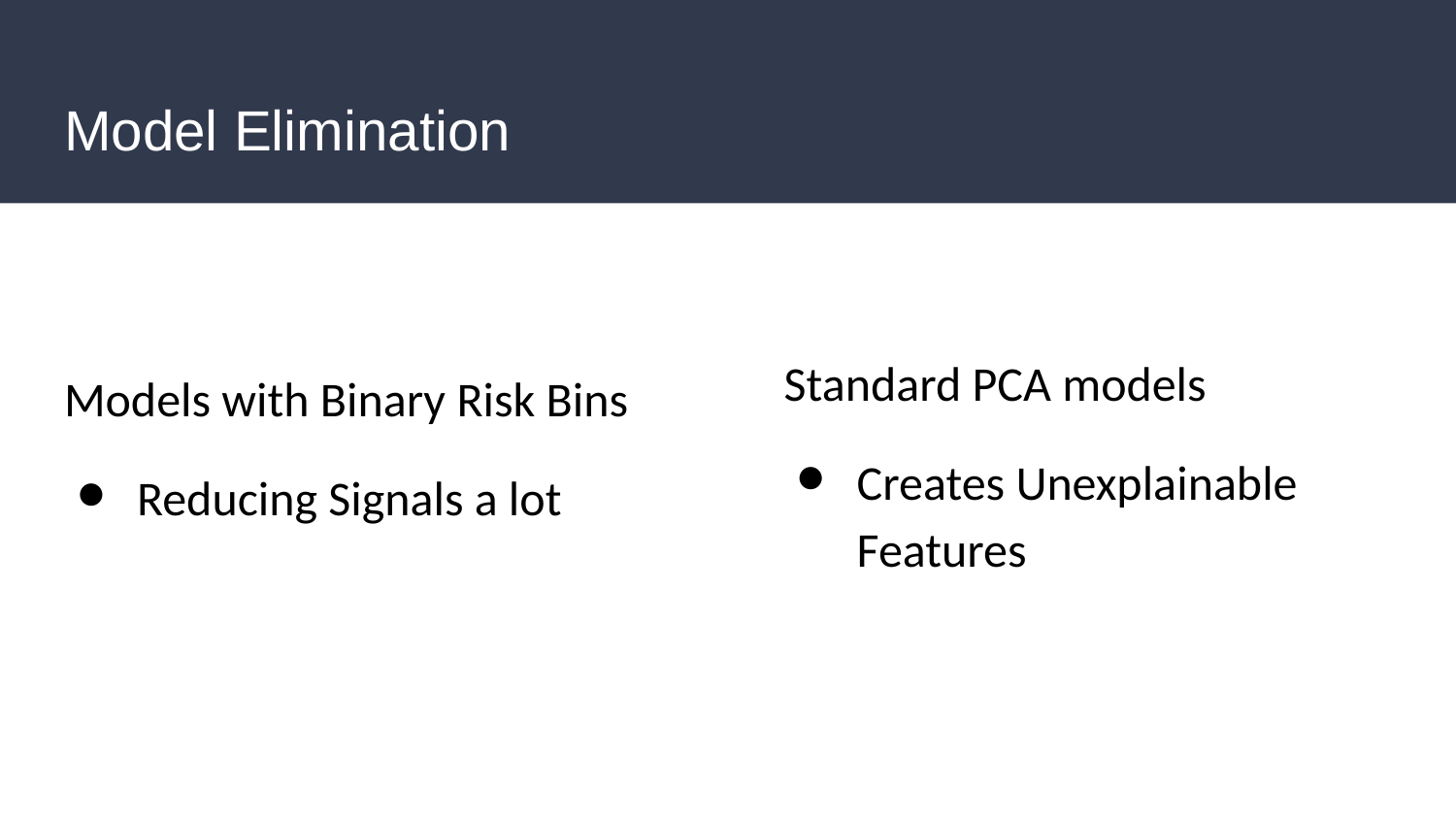

# Model Elimination
Standard PCA models
Creates Unexplainable Features
Models with Binary Risk Bins
Reducing Signals a lot